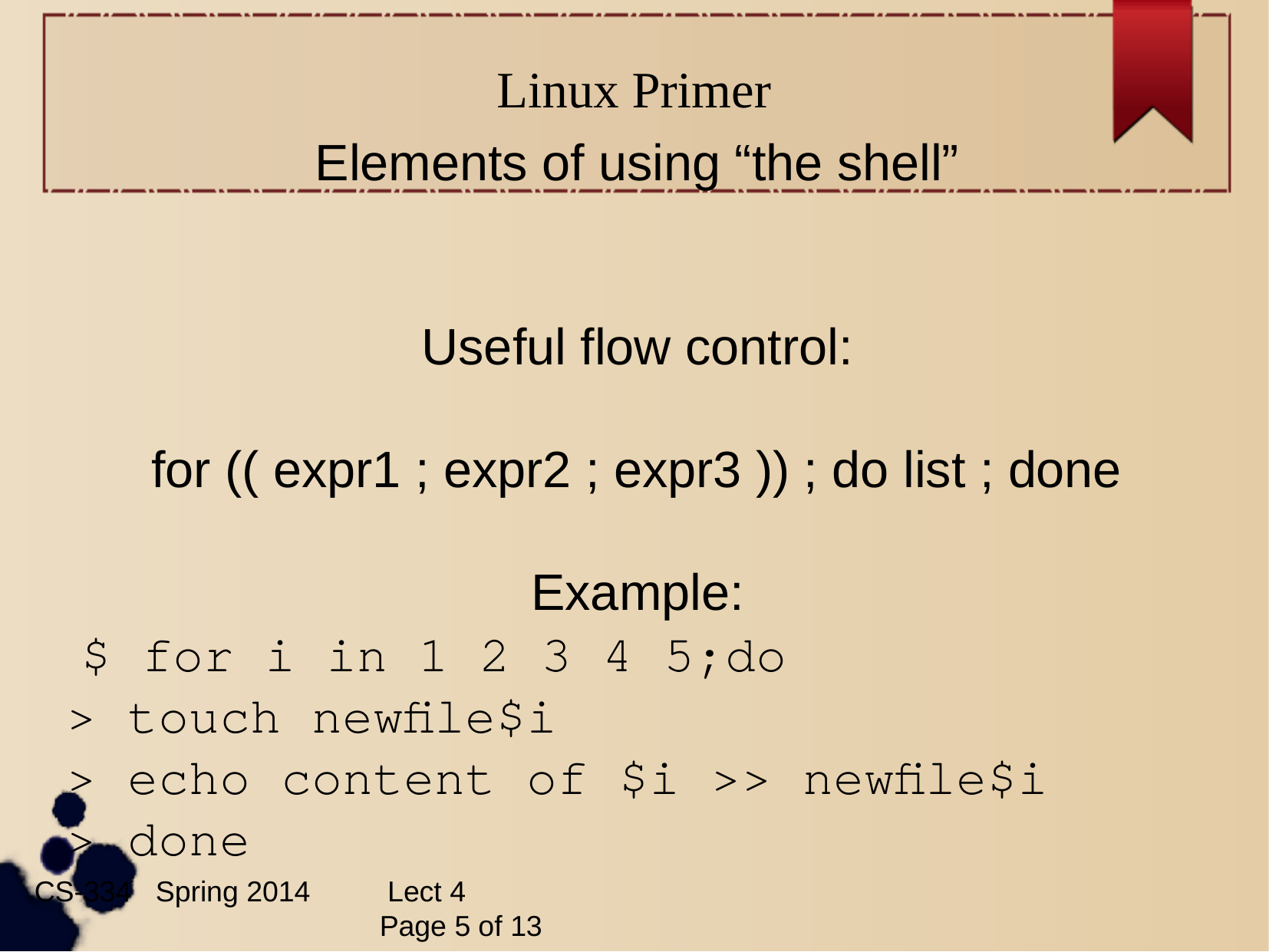

Linux Primer
Elements of using “the shell”

Useful flow control:

for (( expr1 ; expr2 ; expr3 )) ; do list ; done

Example:
 $ for i in 1 2 3 4 5;do
> touch newfile$i
> echo content of $i >> newfile$i
> done
CS-334   Spring 2014	 Lect 4										Page 5 of 13